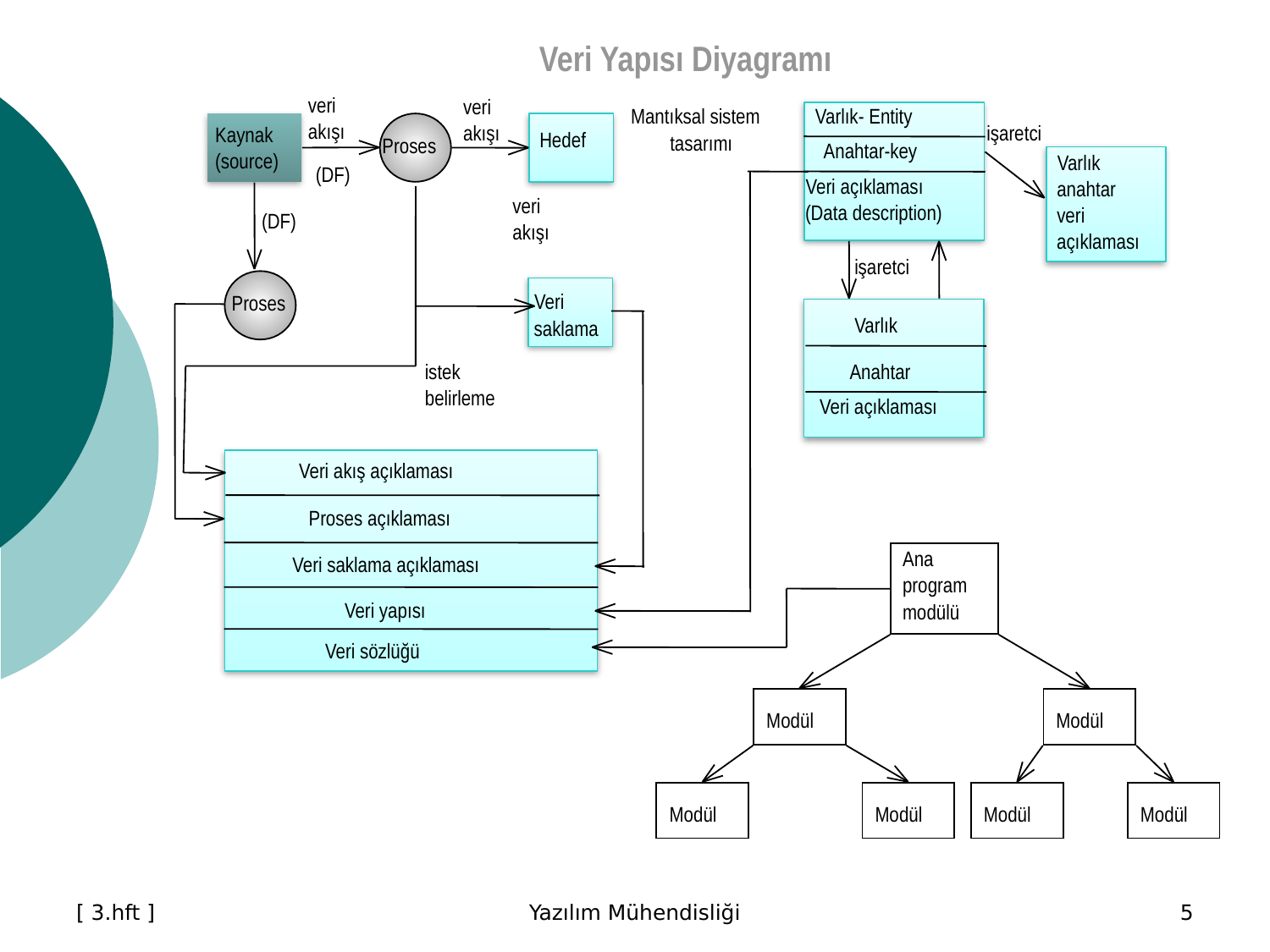

Veri Yapısı Diyagramı

veri

veri

Mantıksal sistem

Varlık- Entity

akışı
akışı

işaretci

Kaynak

Hedef
        tasarımı

Proses

Anahtar-key

(source)

Varlık

(DF)

Veri açıklaması
anahtar

veri
(Data description)
veri

(DF)
akışı
açıklaması

işaretci

 Veri

Proses

Varlık
 saklama

istek

Anahtar

belirleme

Veri açıklaması

Veri akış açıklaması

Proses açıklaması

Ana

Veri saklama açıklaması

program

Veri yapısı
modülü

Veri sözlüğü

Modül

Modül

Modül

Modül

Modül

Modül

[ 3.hft ]
Yazılım Mühendisliği
5